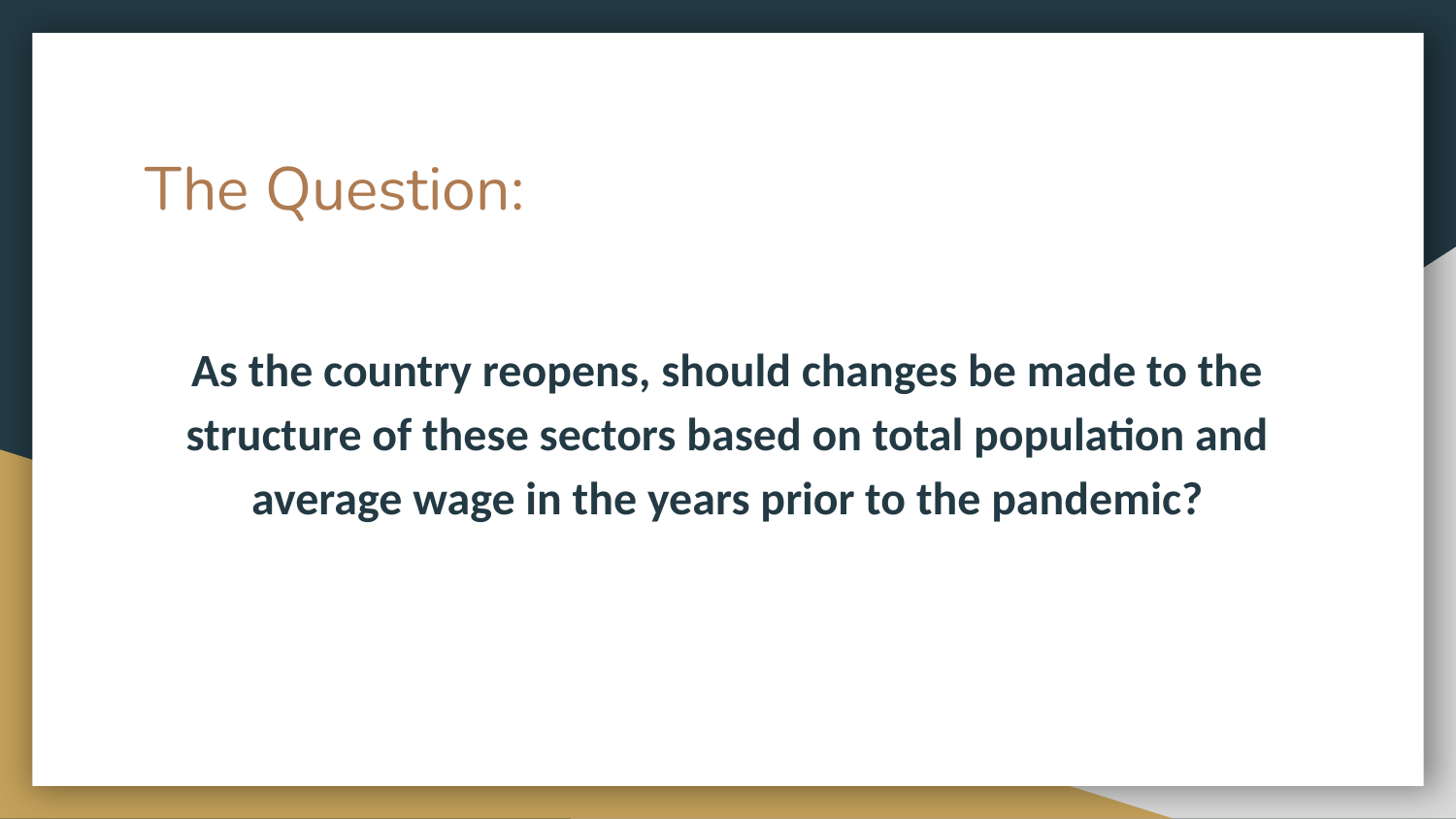

# The Question:
As the country reopens, should changes be made to the structure of these sectors based on total population and average wage in the years prior to the pandemic?